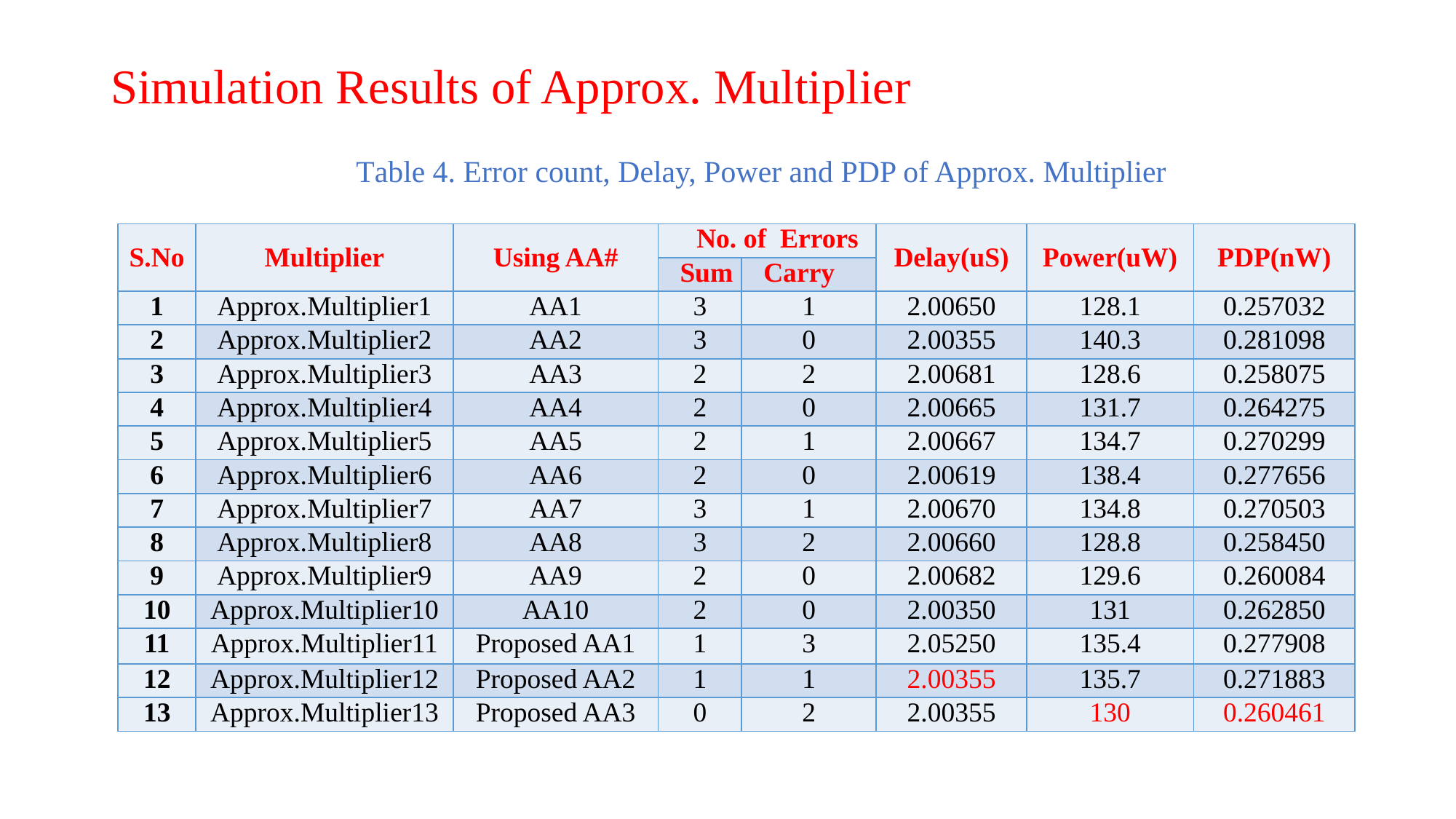

# Simulation Results of Approx. Multiplier
Table 4. Error count, Delay, Power and PDP of Approx. Multiplier
| S.No | Multiplier | Using AA# | No. of Errors |  | Delay(uS) | Power(uW) | PDP(nW) |
| --- | --- | --- | --- | --- | --- | --- | --- |
|  |  |  | Sum | Carry |  |  |  |
| 1 | Approx.Multiplier1 | AA1 | 3 | 1 | 2.00650 | 128.1 | 0.257032 |
| 2 | Approx.Multiplier2 | AA2 | 3 | 0 | 2.00355 | 140.3 | 0.281098 |
| 3 | Approx.Multiplier3 | AA3 | 2 | 2 | 2.00681 | 128.6 | 0.258075 |
| 4 | Approx.Multiplier4 | AA4 | 2 | 0 | 2.00665 | 131.7 | 0.264275 |
| 5 | Approx.Multiplier5 | AA5 | 2 | 1 | 2.00667 | 134.7 | 0.270299 |
| 6 | Approx.Multiplier6 | AA6 | 2 | 0 | 2.00619 | 138.4 | 0.277656 |
| 7 | Approx.Multiplier7 | AA7 | 3 | 1 | 2.00670 | 134.8 | 0.270503 |
| 8 | Approx.Multiplier8 | AA8 | 3 | 2 | 2.00660 | 128.8 | 0.258450 |
| 9 | Approx.Multiplier9 | AA9 | 2 | 0 | 2.00682 | 129.6 | 0.260084 |
| 10 | Approx.Multiplier10 | AA10 | 2 | 0 | 2.00350 | 131 | 0.262850 |
| 11 | Approx.Multiplier11 | Proposed AA1 | 1 | 3 | 2.05250 | 135.4 | 0.277908 |
| 12 | Approx.Multiplier12 | Proposed AA2 | 1 | 1 | 2.00355 | 135.7 | 0.271883 |
| 13 | Approx.Multiplier13 | Proposed AA3 | 0 | 2 | 2.00355 | 130 | 0.260461 |
28